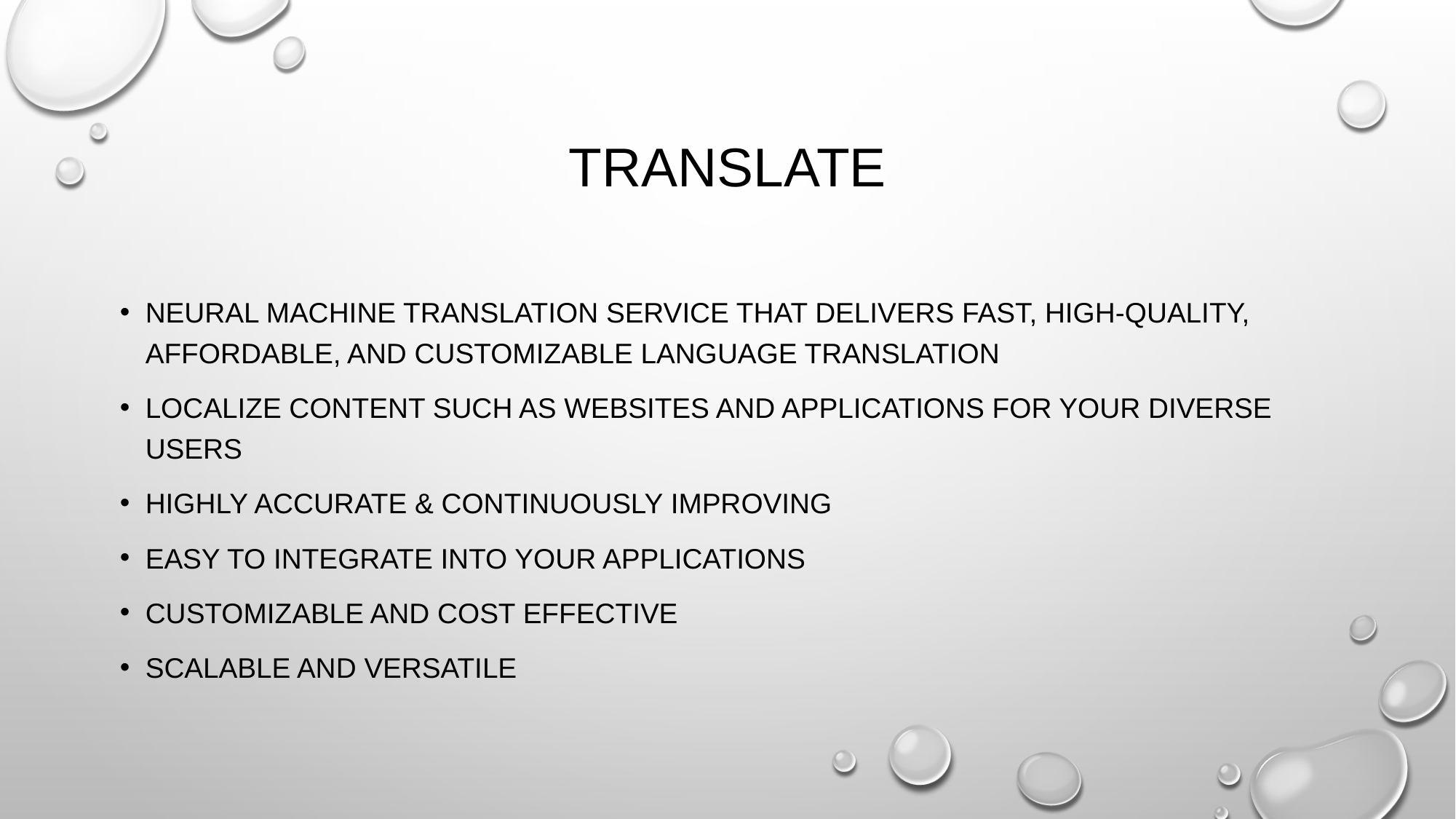

# translate
neural machine translation service that delivers fast, high-quality, affordable, and customizable language translation
localize content such as websites and applications for your diverse users
Highly Accurate & Continuously Improving
Easy to Integrate into Your Applications
Customizable and Cost effective
Scalable and versatile